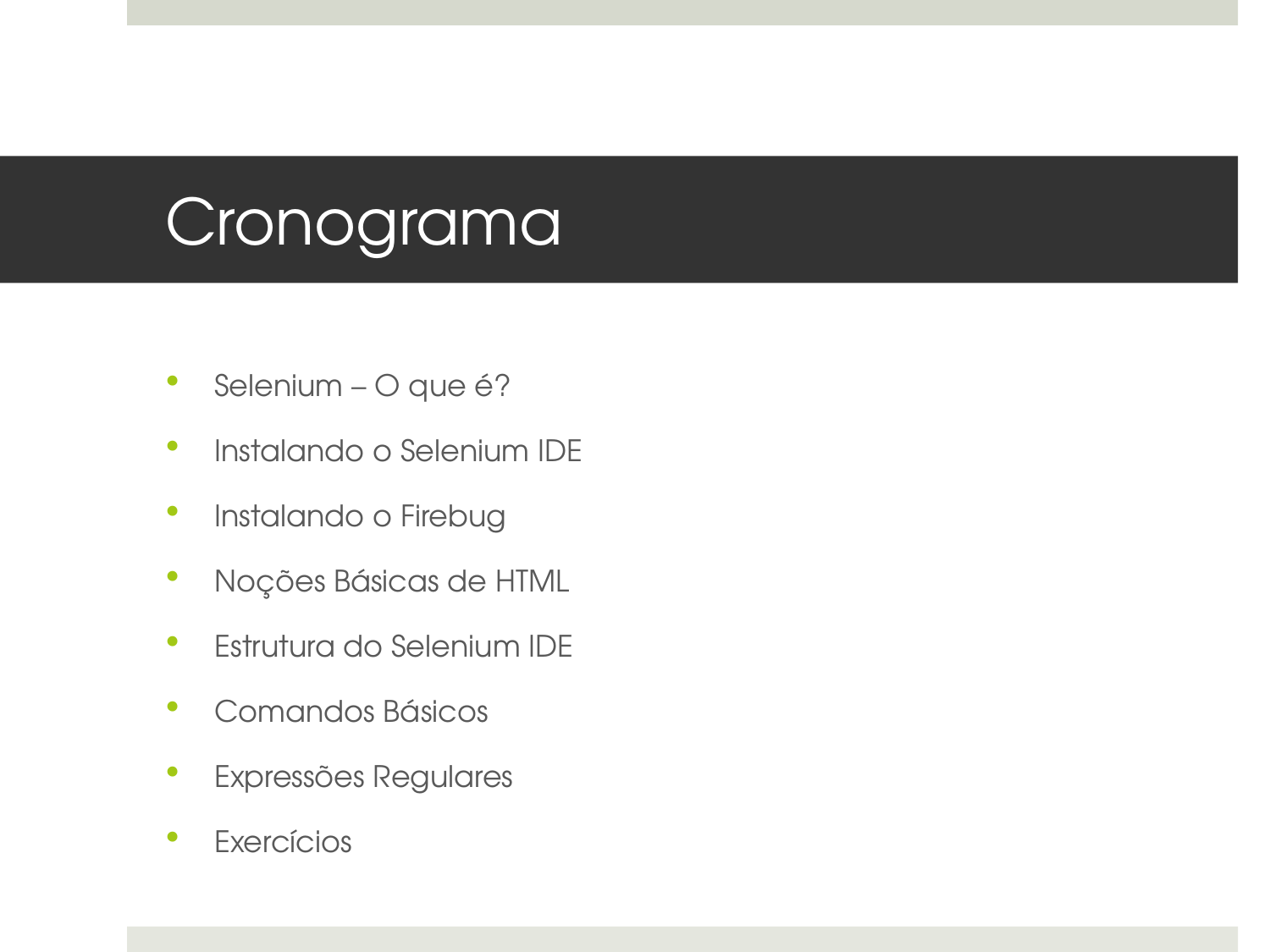

# Cronograma
Selenium – O que é?
Instalando o Selenium IDE
Instalando o Firebug
Noções Básicas de HTML
Estrutura do Selenium IDE
Comandos Básicos
Expressões Regulares
Exercícios